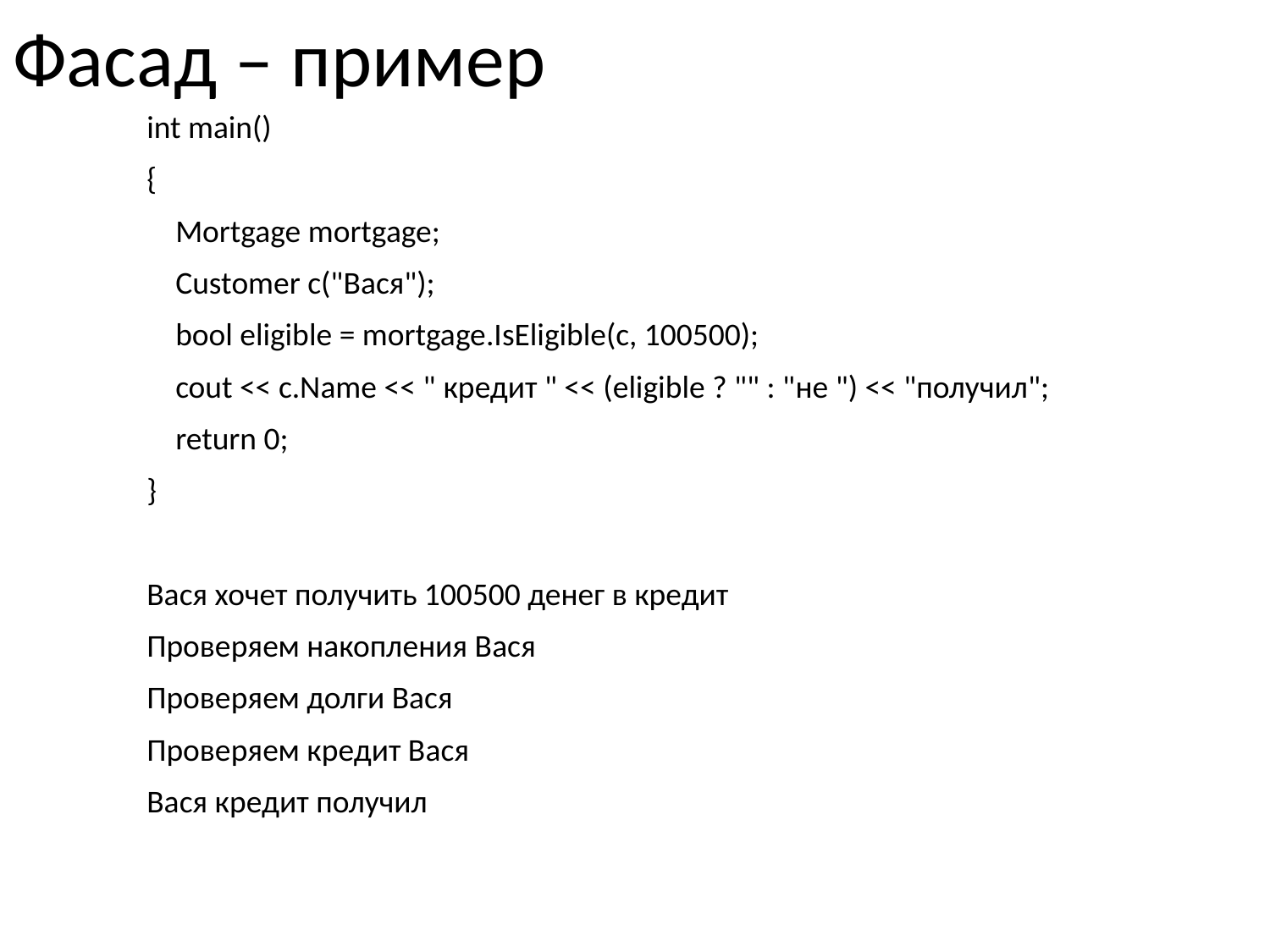

# Фасад – пример
int main()
{
    Mortgage mortgage;
    Customer c("Вася");
    bool eligible = mortgage.IsEligible(c, 100500);
    cout << c.Name << " кредит " << (eligible ? "" : "не ") << "получил";
    return 0;
}

Вася хочет получить 100500 денег в кредит
Проверяем накопления Вася
Проверяем долги Вася
Проверяем кредит Вася
Вася кредит получил